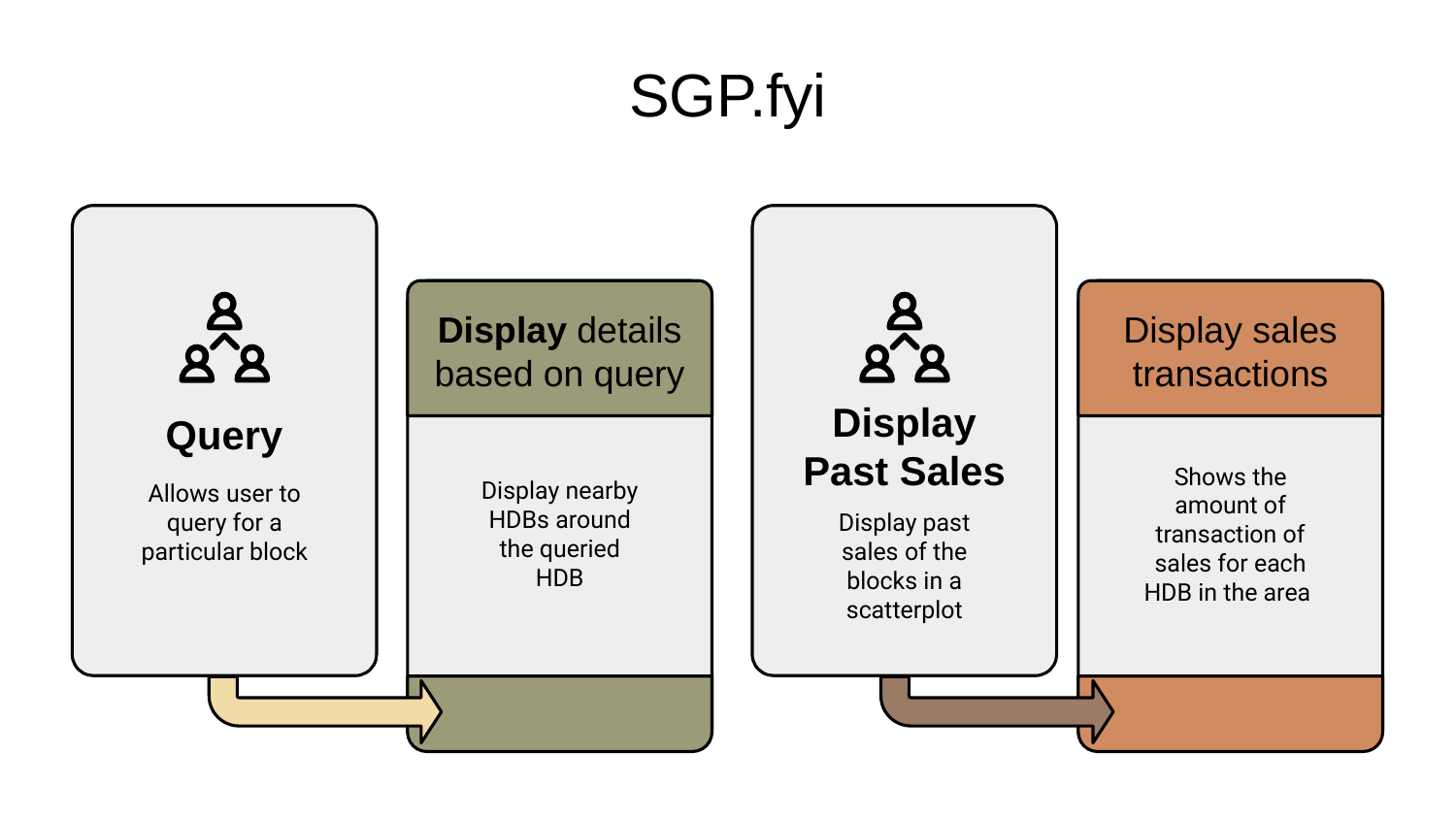

# SGP.fyi

Display details based on query
Display sales transactions

Query
Allows user to query for a particular block
Display Past Sales
Display past sales of the blocks in a scatterplot
Shows the amount of transaction of sales for each HDB in the area
Display nearby HDBs around the queried HDB